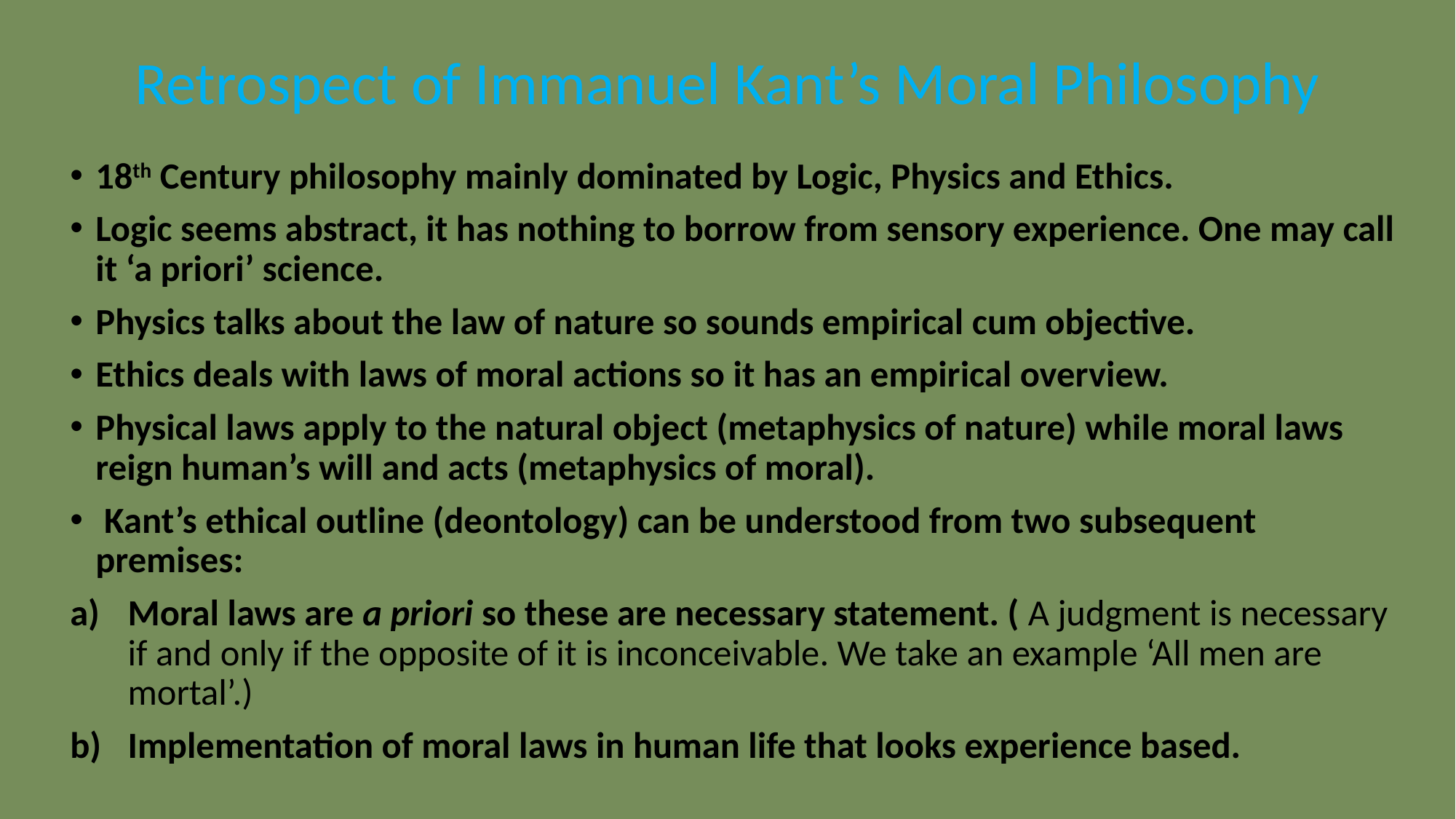

# Retrospect of Immanuel Kant’s Moral Philosophy
18th Century philosophy mainly dominated by Logic, Physics and Ethics.
Logic seems abstract, it has nothing to borrow from sensory experience. One may call it ‘a priori’ science.
Physics talks about the law of nature so sounds empirical cum objective.
Ethics deals with laws of moral actions so it has an empirical overview.
Physical laws apply to the natural object (metaphysics of nature) while moral laws reign human’s will and acts (metaphysics of moral).
 Kant’s ethical outline (deontology) can be understood from two subsequent premises:
Moral laws are a priori so these are necessary statement. ( A judgment is necessary if and only if the opposite of it is inconceivable. We take an example ‘All men are mortal’.)
Implementation of moral laws in human life that looks experience based.